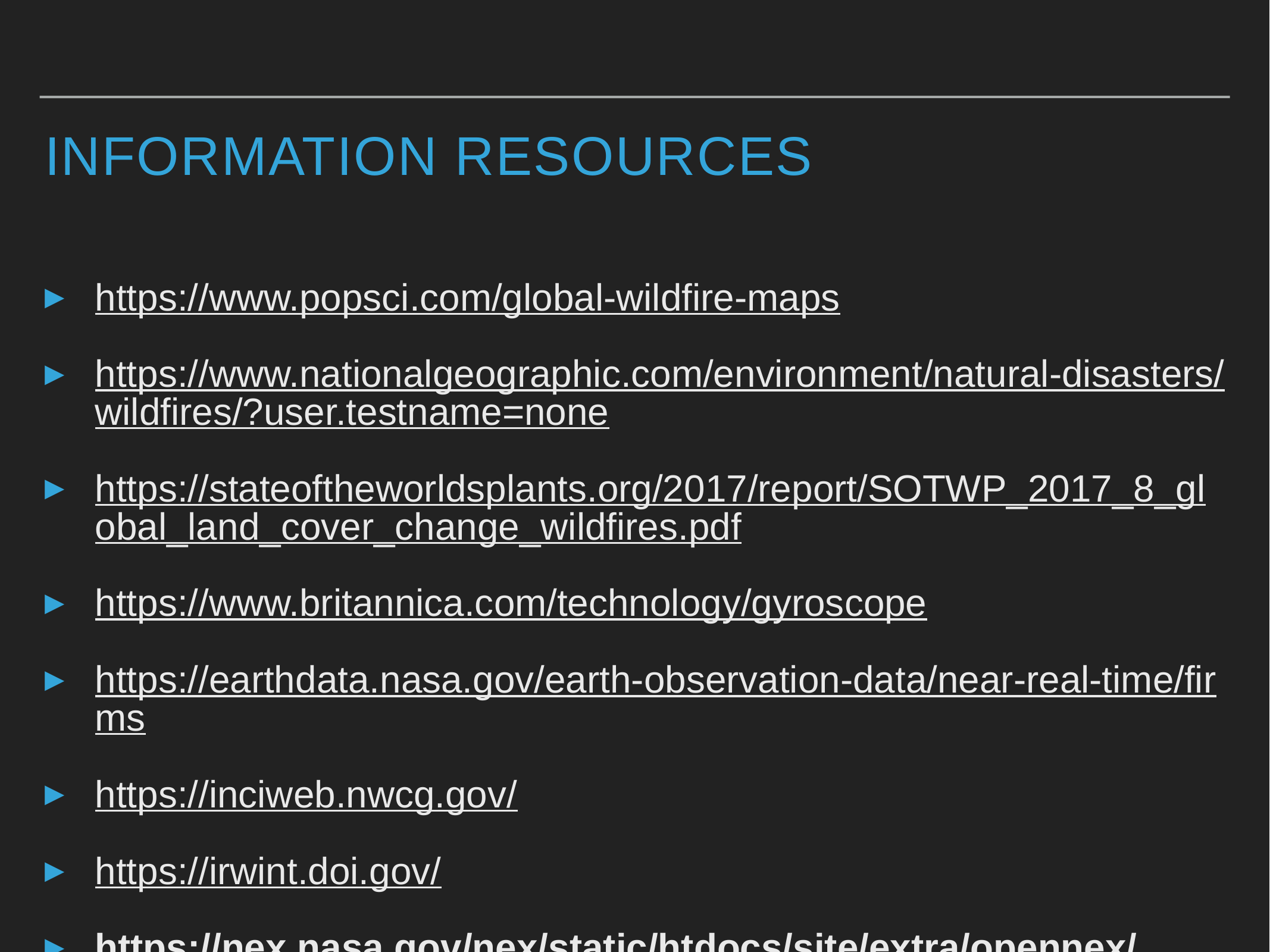

INFORMATION RESOURCES

https://www.popsci.com/global-wildfire-maps
https://www.nationalgeographic.com/environment/natural-disasters/wildfires/?user.testname=none
https://stateoftheworldsplants.org/2017/report/SOTWP_2017_8_global_land_cover_change_wildfires.pdf
https://www.britannica.com/technology/gyroscope
https://earthdata.nasa.gov/earth-observation-data/near-real-time/firms
https://inciweb.nwcg.gov/
https://irwint.doi.gov/
https://nex.nasa.gov/nex/static/htdocs/site/extra/opennex/